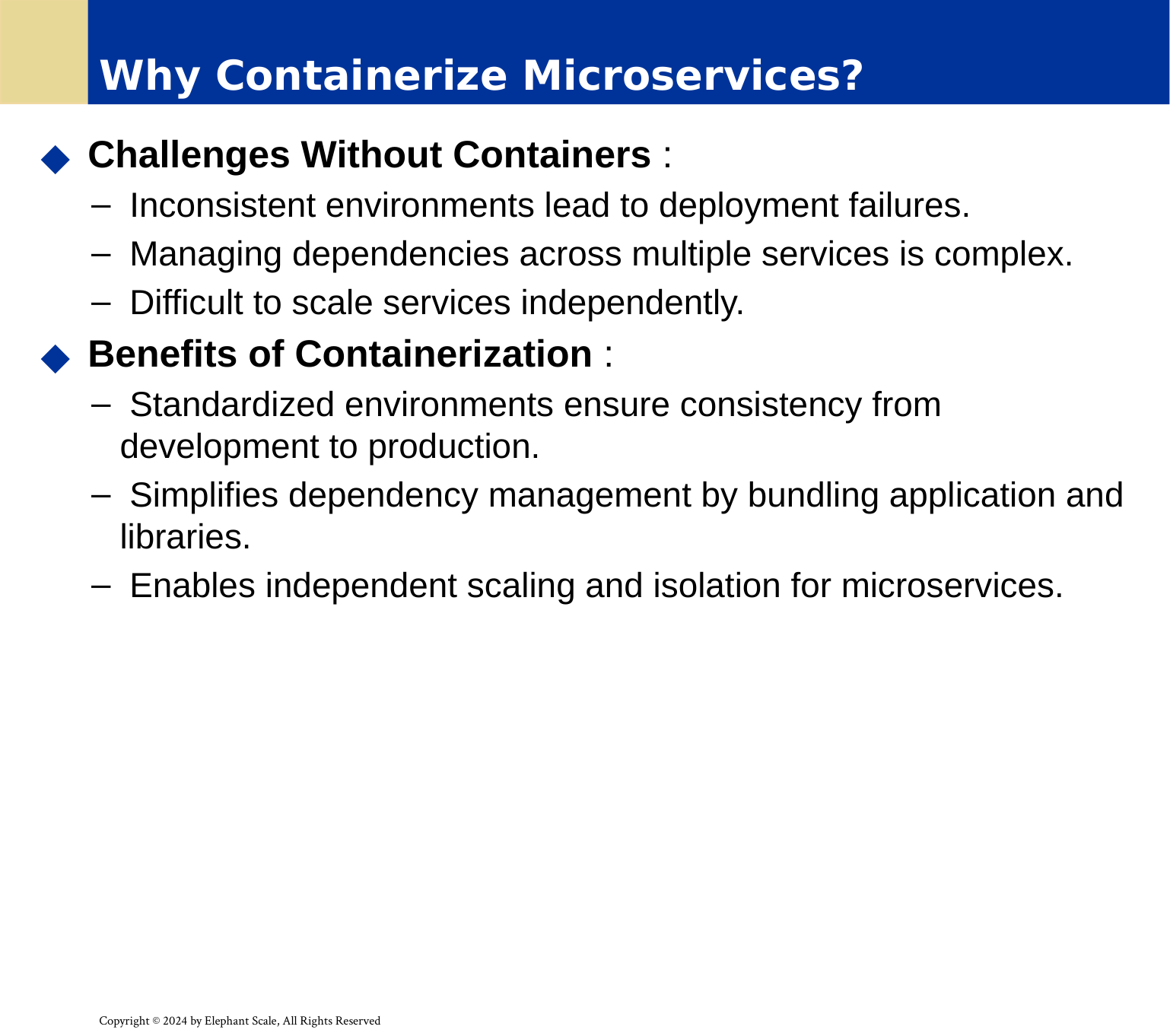

# Why Containerize Microservices?
 Challenges Without Containers :
 Inconsistent environments lead to deployment failures.
 Managing dependencies across multiple services is complex.
 Difficult to scale services independently.
 Benefits of Containerization :
 Standardized environments ensure consistency from development to production.
 Simplifies dependency management by bundling application and libraries.
 Enables independent scaling and isolation for microservices.
Copyright © 2024 by Elephant Scale, All Rights Reserved